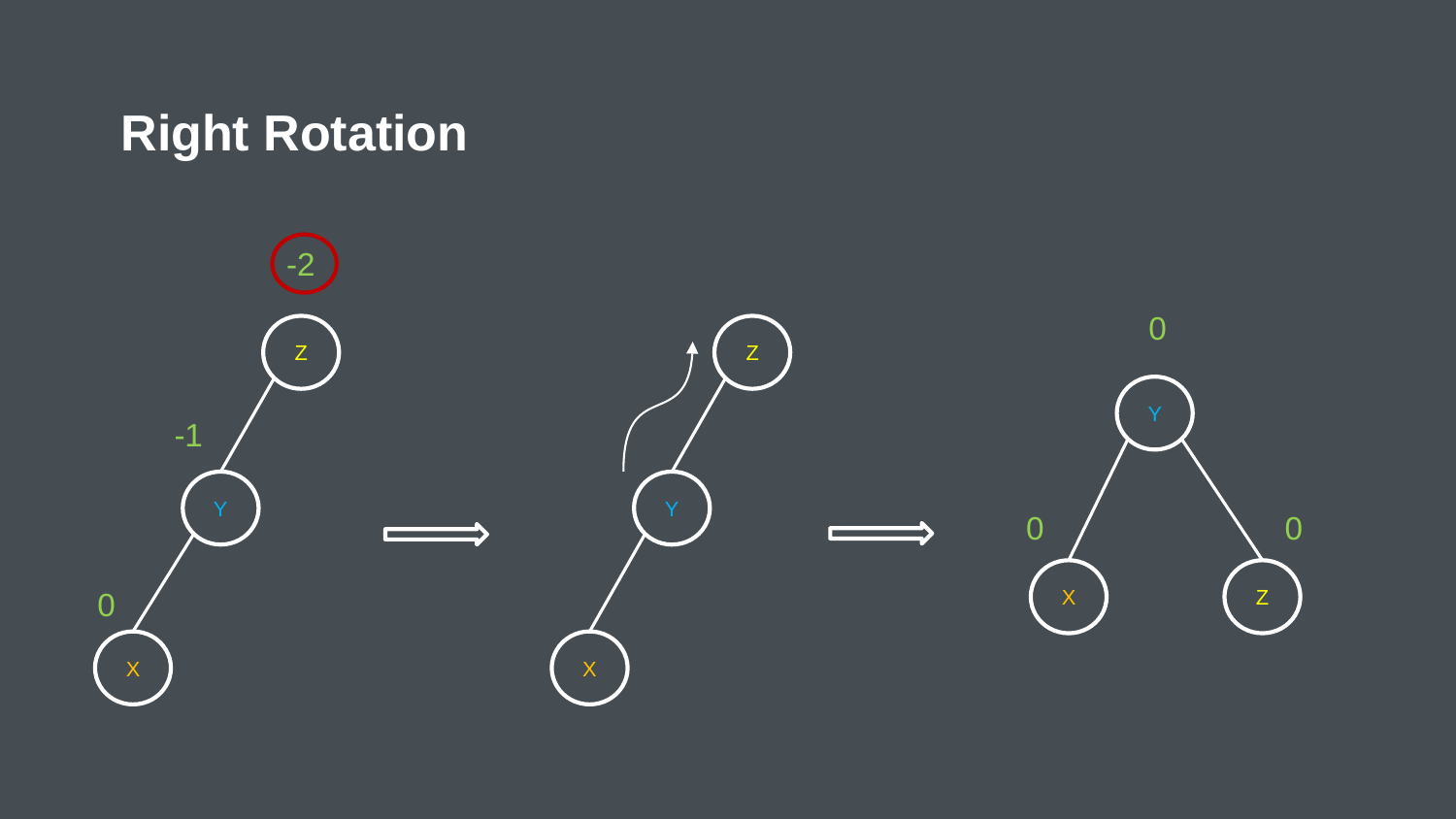

# Right Rotation

-2
0
Z
Z
Y
-1
Y
Y
0
0

X
Z
0
X
X